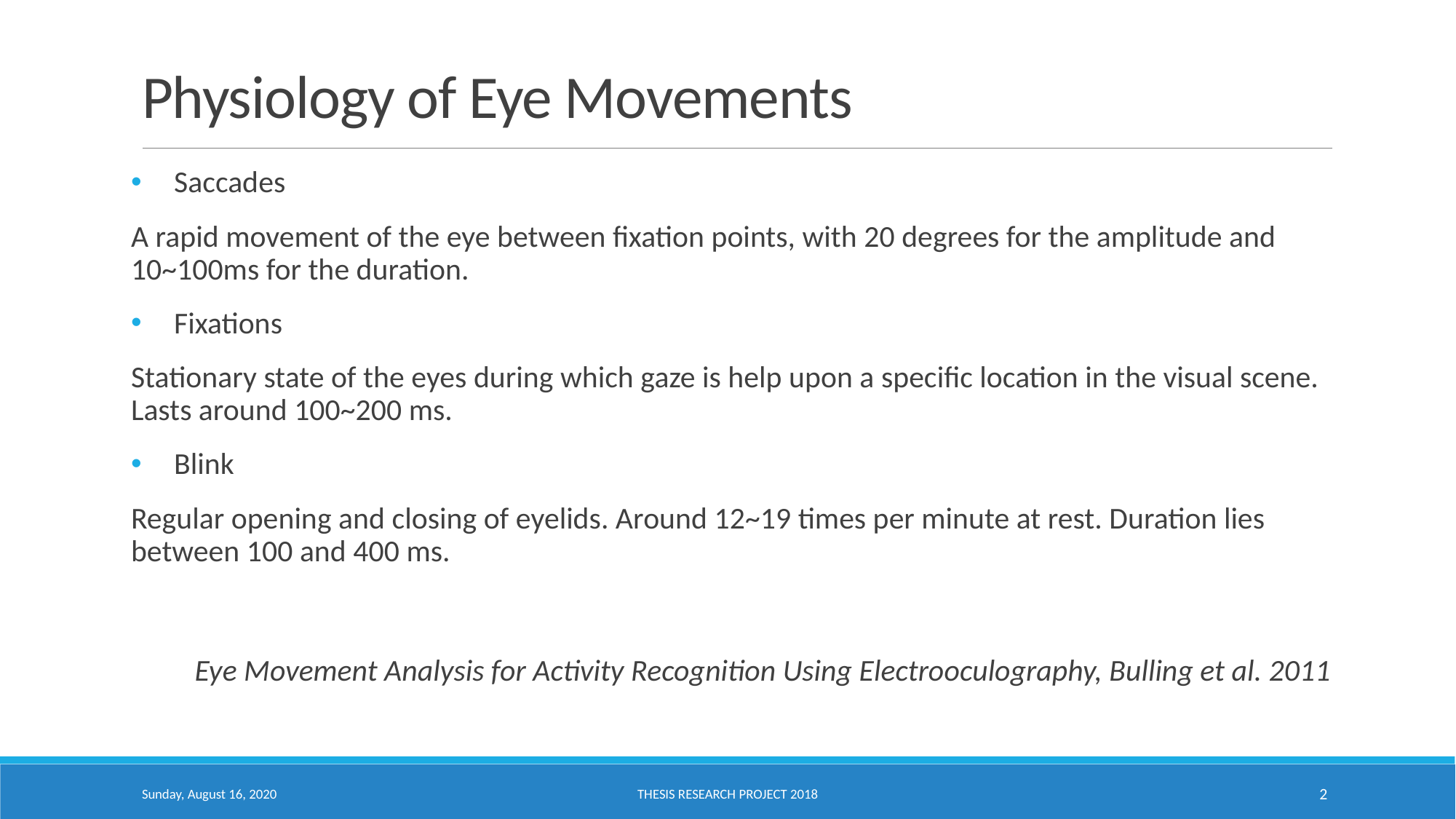

# Physiology of Eye Movements
Saccades
A rapid movement of the eye between fixation points, with 20 degrees for the amplitude and 10~100ms for the duration.
Fixations
Stationary state of the eyes during which gaze is help upon a specific location in the visual scene. Lasts around 100~200 ms.
Blink
Regular opening and closing of eyelids. Around 12~19 times per minute at rest. Duration lies between 100 and 400 ms.

Eye Movement Analysis for Activity Recognition Using Electrooculography, Bulling et al. 2011
Sunday, August 16, 2020

2
Thesis Research Project 2018